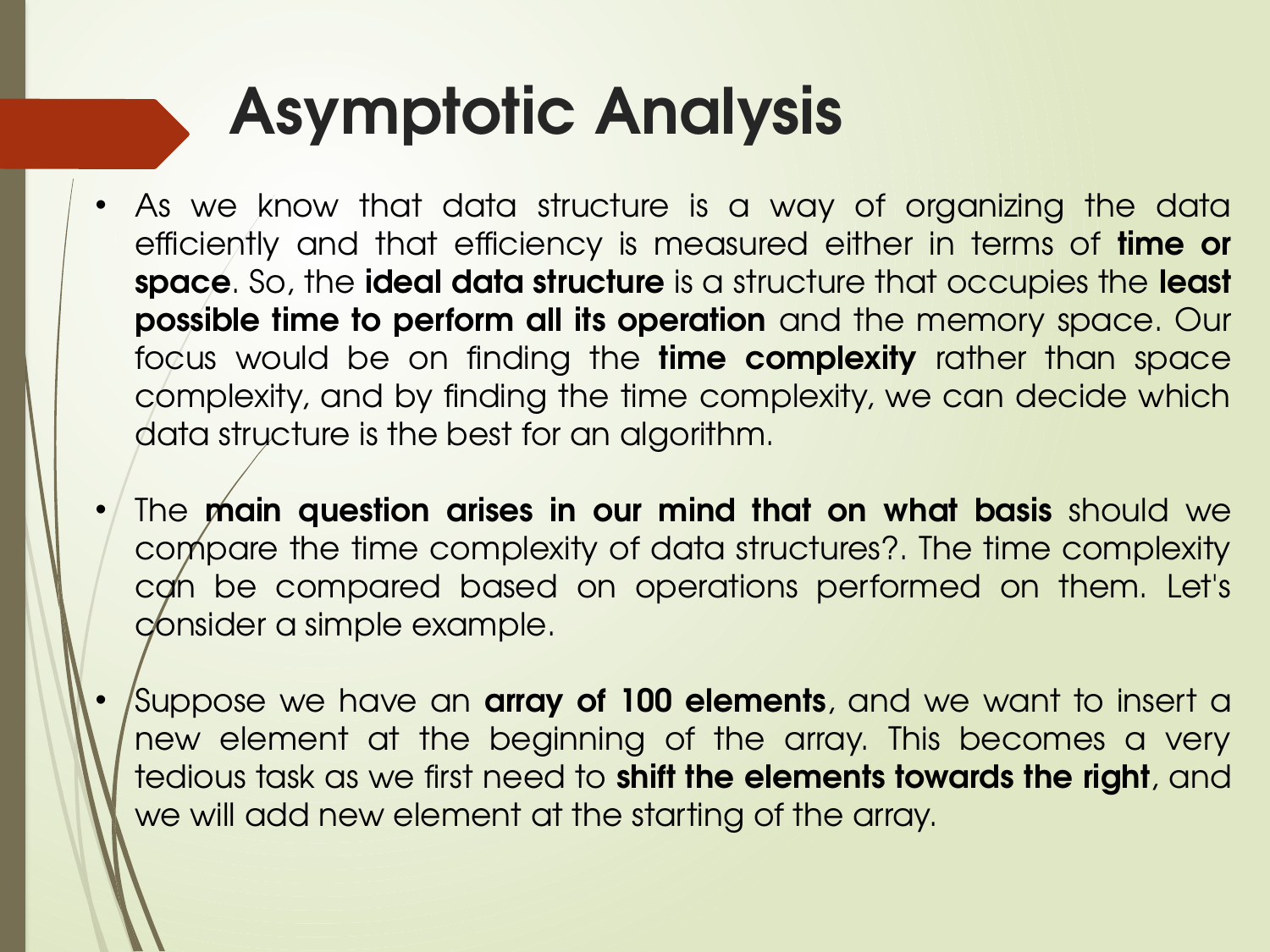

# Asymptotic Analysis
As we know that data structure is a way of organizing the data efficiently and that efficiency is measured either in terms of time or space. So, the ideal data structure is a structure that occupies the least possible time to perform all its operation and the memory space. Our focus would be on finding the time complexity rather than space complexity, and by finding the time complexity, we can decide which data structure is the best for an algorithm.

The main question arises in our mind that on what basis should we compare the time complexity of data structures?. The time complexity can be compared based on operations performed on them. Let's consider a simple example.

Suppose we have an array of 100 elements, and we want to insert a new element at the beginning of the array. This becomes a very tedious task as we first need to shift the elements towards the right, and we will add new element at the starting of the array.